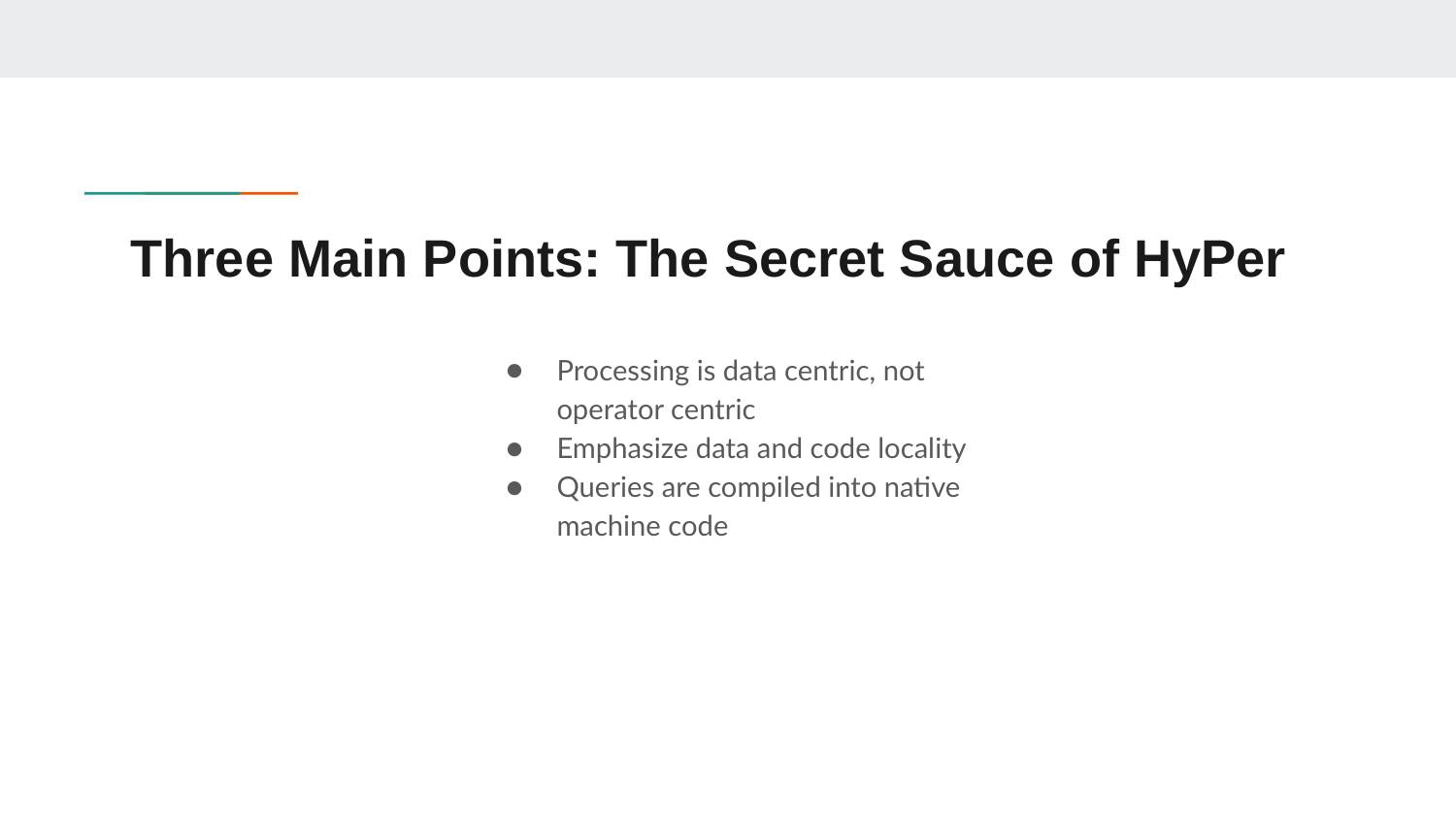

# Three Main Points: The Secret Sauce of HyPer
Processing is data centric, not operator centric
Emphasize data and code locality
Queries are compiled into native machine code